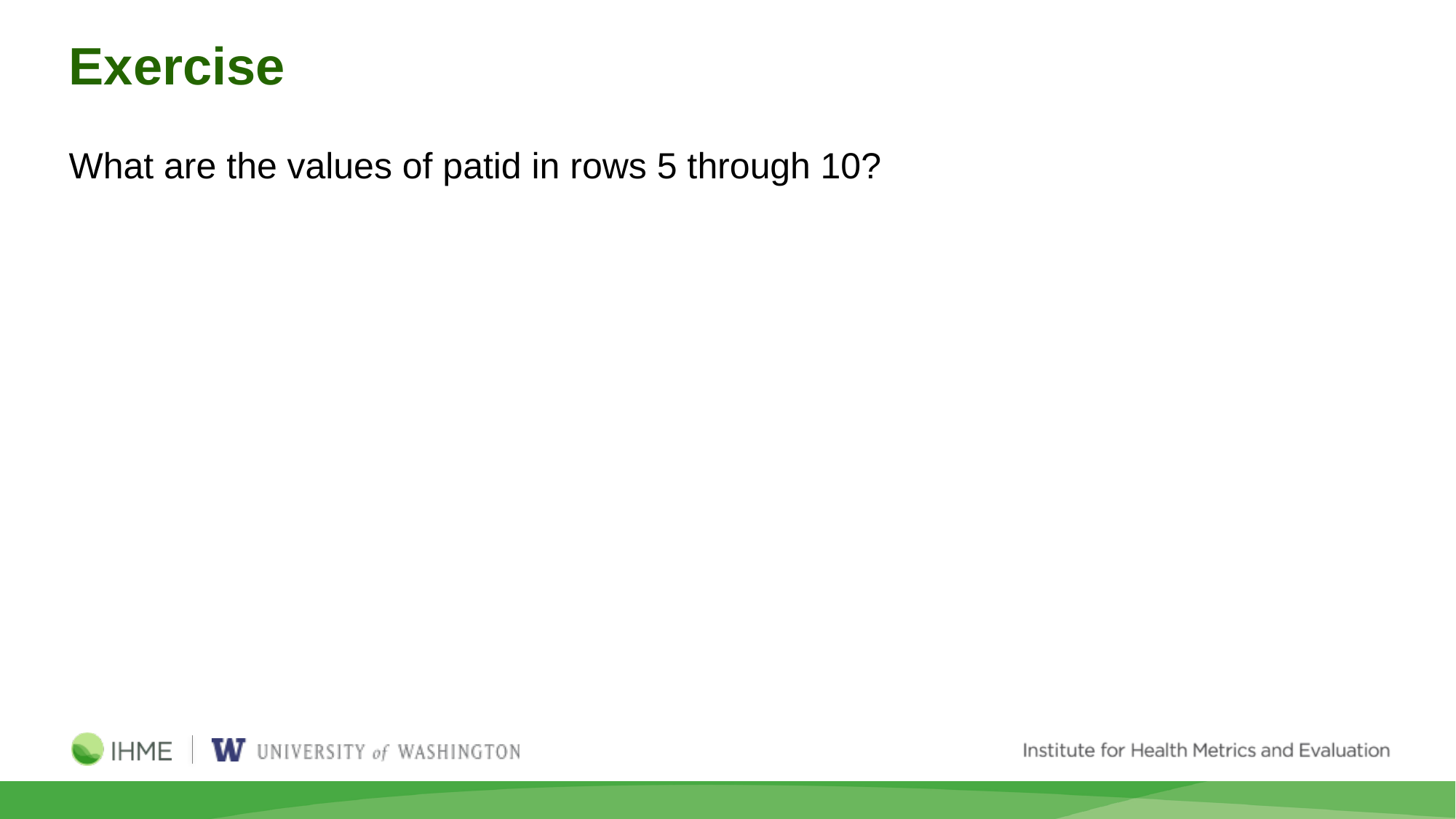

# Exercise
What are the values of patid in rows 5 through 10?